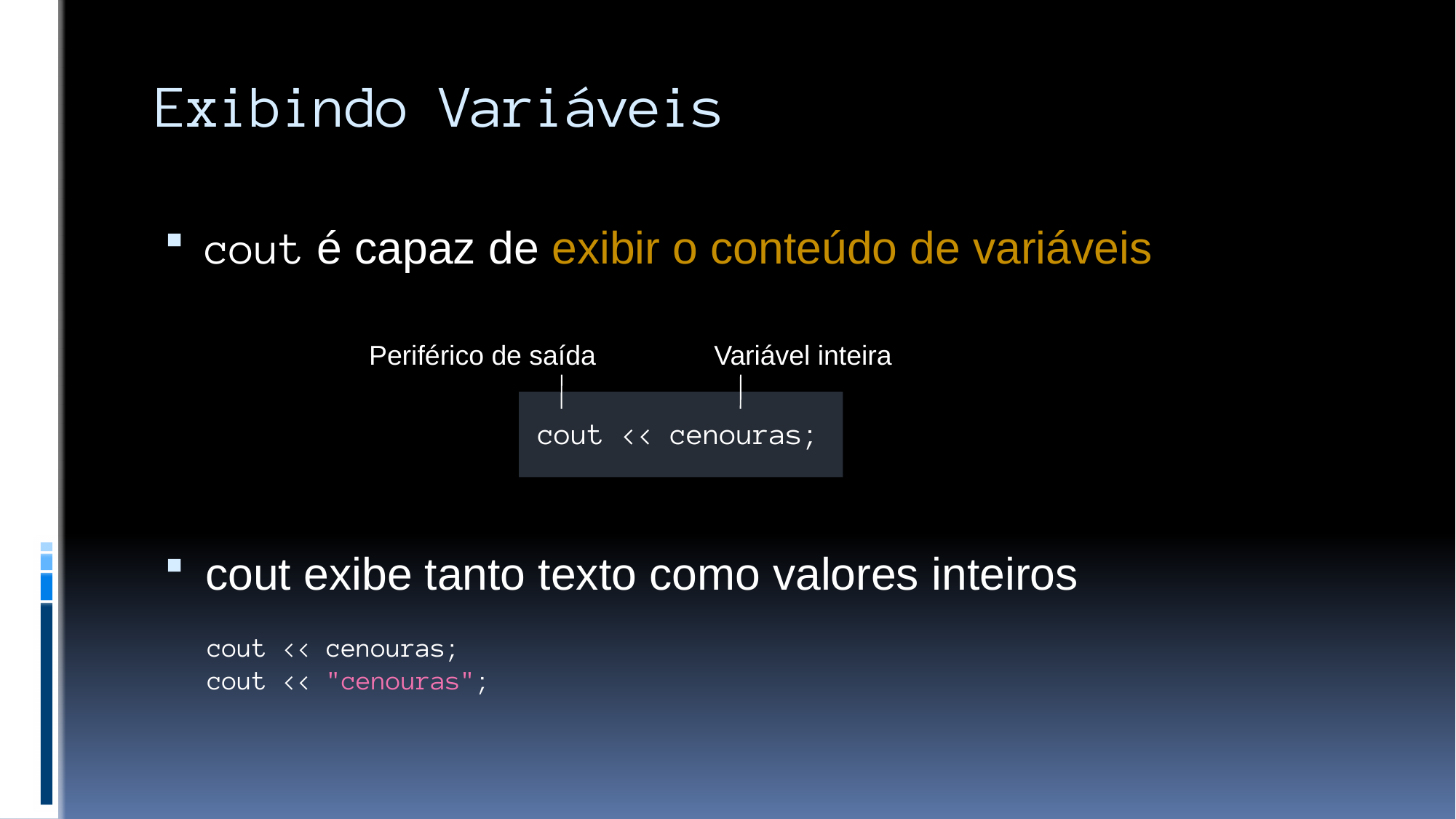

# Exibindo Variáveis
cout é capaz de exibir o conteúdo de variáveis

cout exibe tanto texto como valores inteiros
Periférico de saída
Variável inteira

cout << cenouras;
cout << cenouras;
cout << "cenouras";